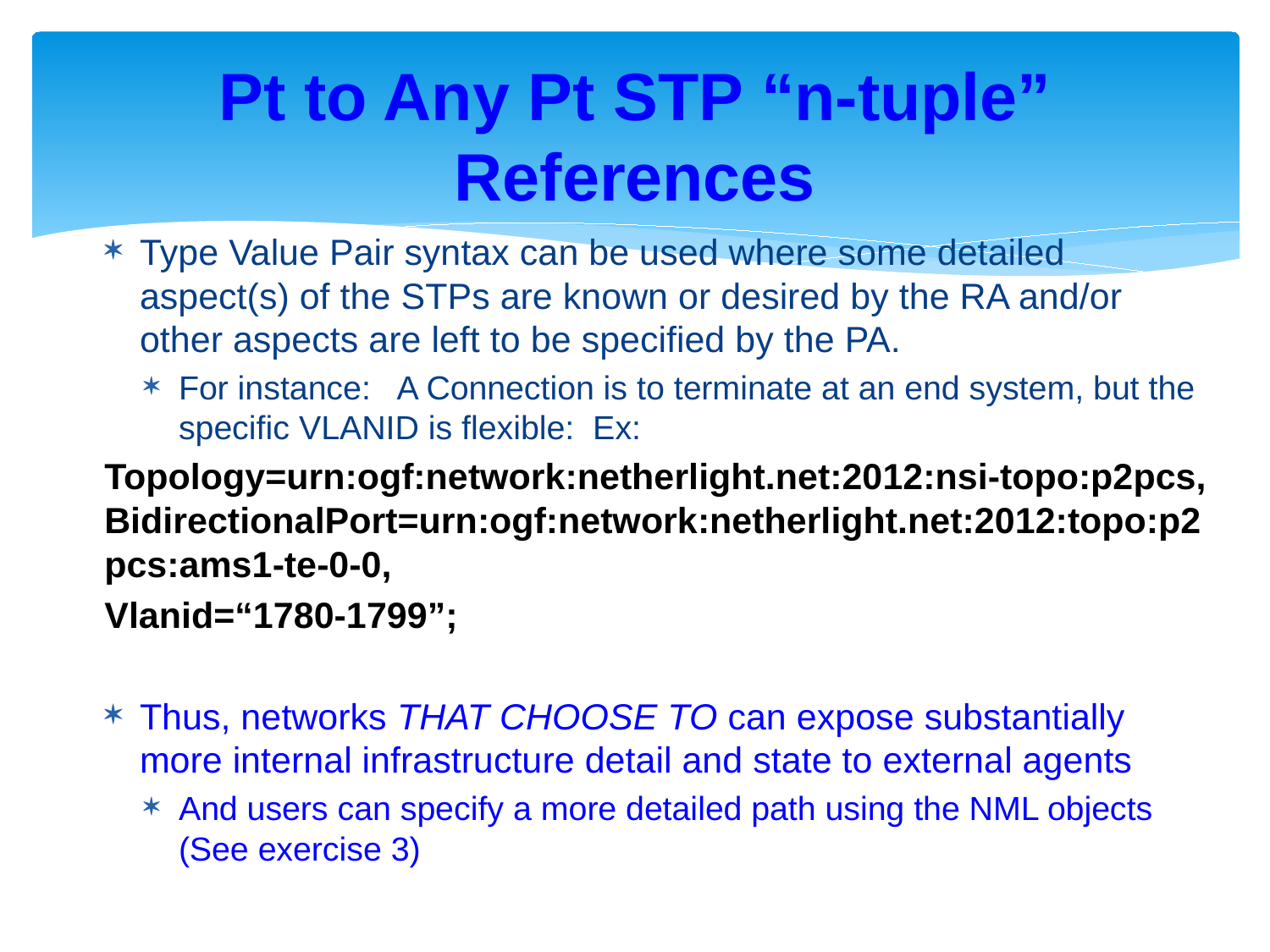

# Pt to Any Pt STP “n-tuple” References
Type Value Pair syntax can be used where some detailed aspect(s) of the STPs are known or desired by the RA and/or other aspects are left to be specified by the PA.
For instance:   A Connection is to terminate at an end system, but the specific VLANID is flexible:  Ex:
Topology=urn:ogf:network:netherlight.net:2012:nsi-topo:p2pcs, BidirectionalPort=urn:ogf:network:netherlight.net:2012:topo:p2pcs:ams1-te-0-0,
Vlanid=“1780-1799”;

Thus, networks THAT CHOOSE TO can expose substantially more internal infrastructure detail and state to external agents
And users can specify a more detailed path using the NML objects (See exercise 3)